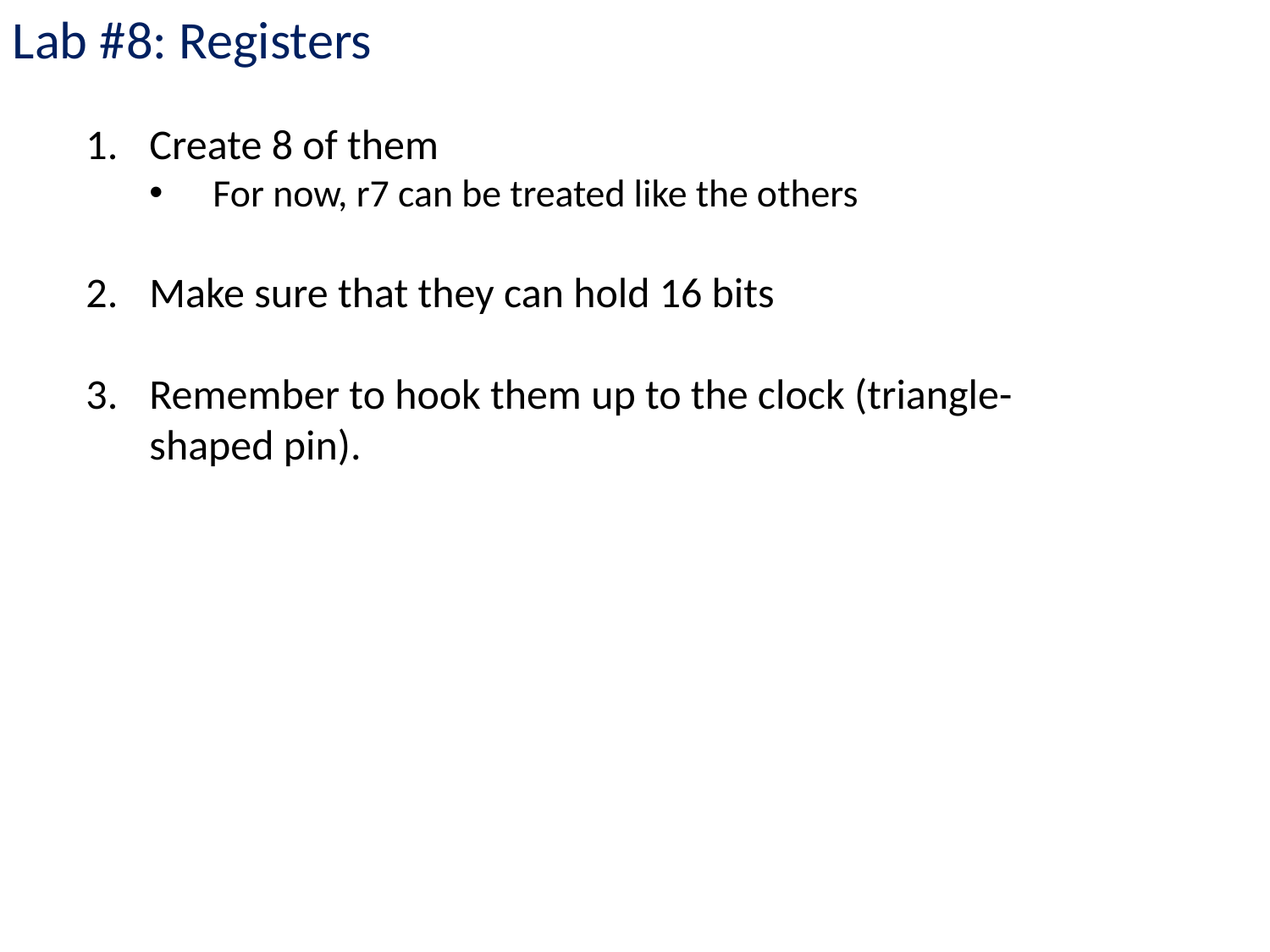

Lab #8: Registers
Create 8 of them
For now, r7 can be treated like the others

Make sure that they can hold 16 bits

Remember to hook them up to the clock (triangle-shaped pin).